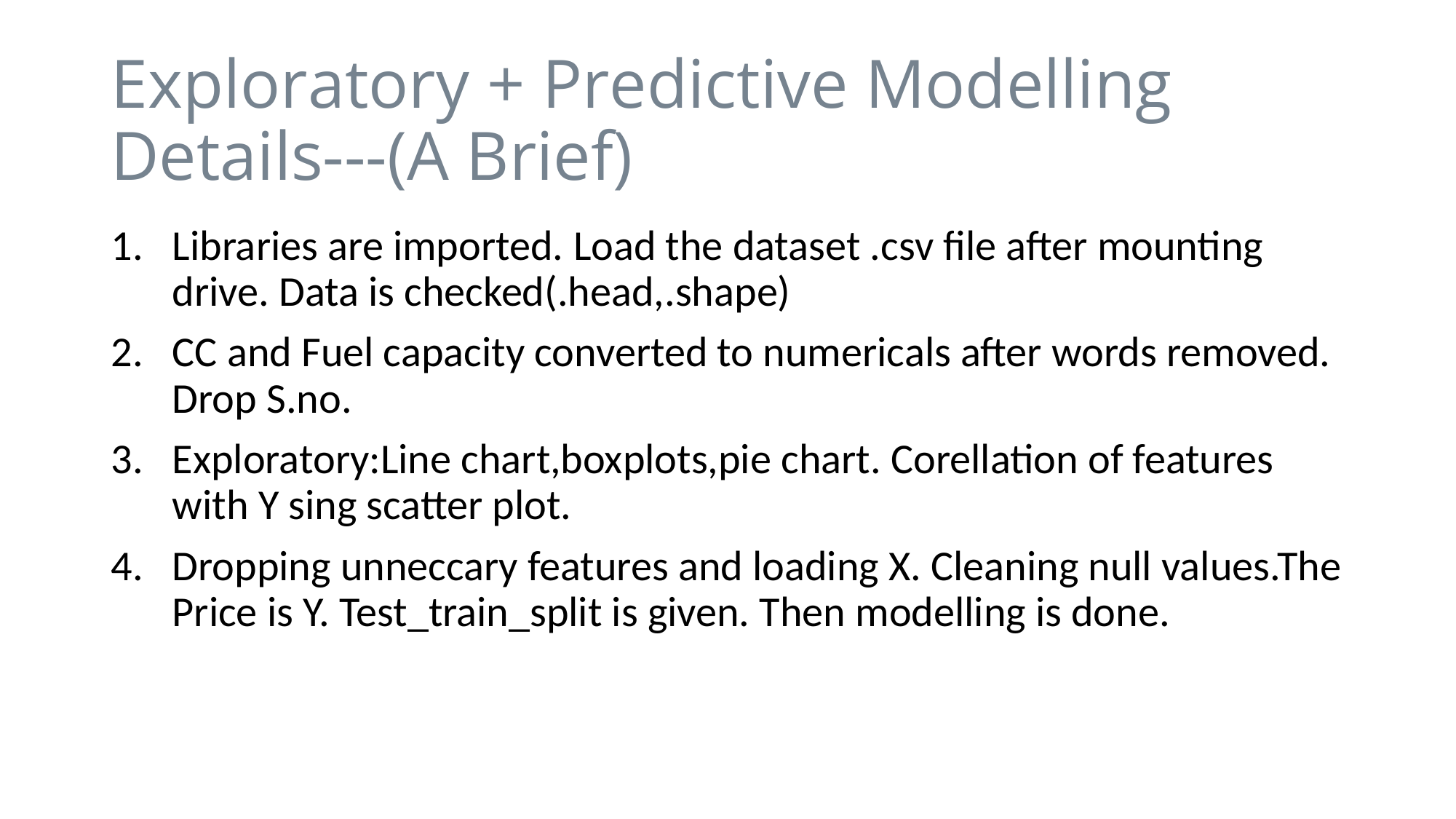

# Exploratory + Predictive Modelling Details---(A Brief)
Libraries are imported. Load the dataset .csv file after mounting drive. Data is checked(.head,.shape)
CC and Fuel capacity converted to numericals after words removed. Drop S.no.
Exploratory:Line chart,boxplots,pie chart. Corellation of features with Y sing scatter plot.
Dropping unneccary features and loading X. Cleaning null values.The Price is Y. Test_train_split is given. Then modelling is done.